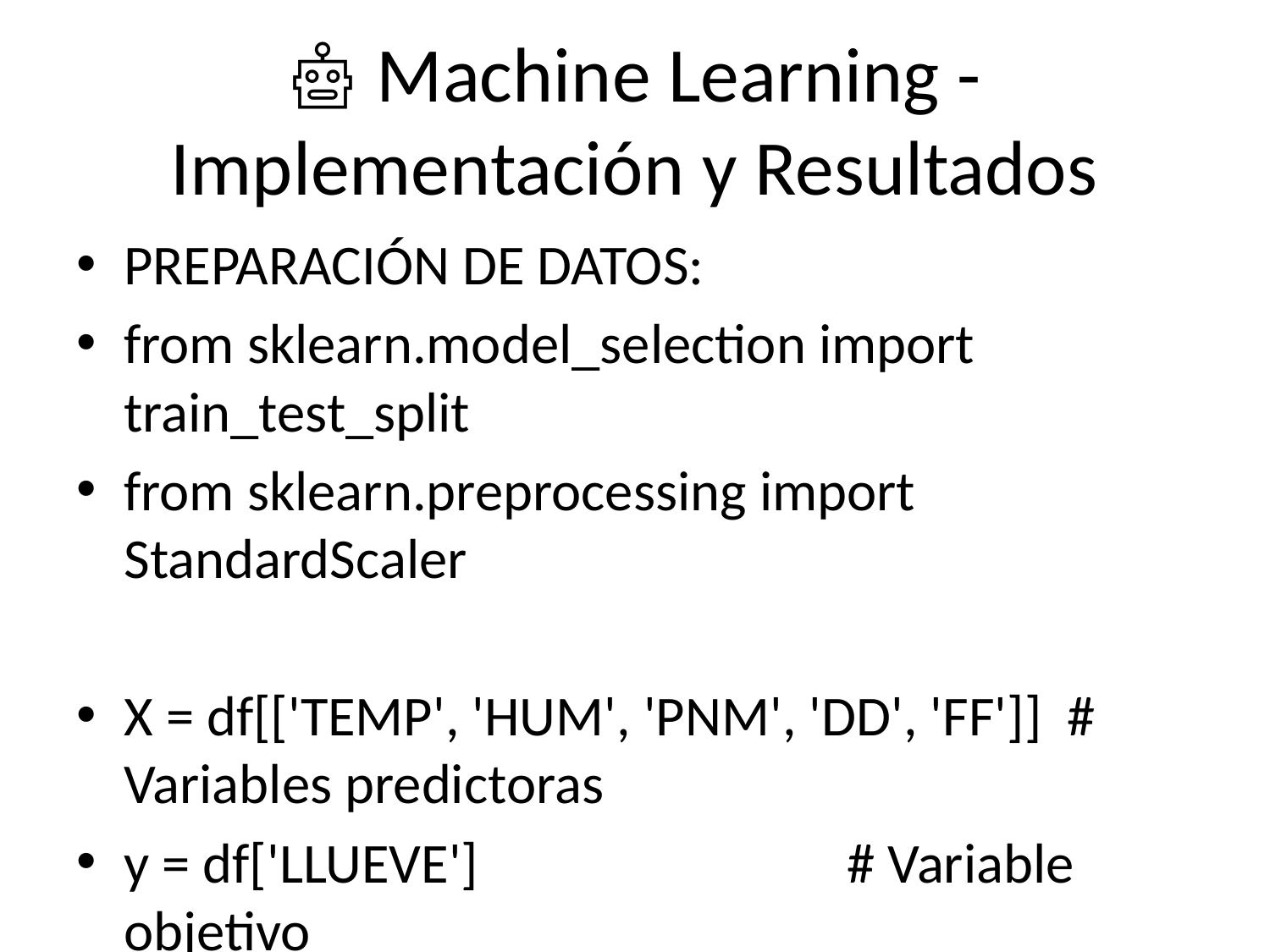

# 🤖 Machine Learning - Implementación y Resultados
PREPARACIÓN DE DATOS:
from sklearn.model_selection import train_test_split
from sklearn.preprocessing import StandardScaler

X = df[['TEMP', 'HUM', 'PNM', 'DD', 'FF']]  # Variables predictoras
y = df['LLUEVE']                             # Variable objetivo

X_train, X_test, y_train, y_test = train_test_split(
    X, y, test_size=0.3, random_state=42, stratify=y
)
# Resultado: 14,101 entrenamiento + 6,043 prueba

ALGORITMOS IMPLEMENTADOS:

1. ÁRBOL DE DECISIÓN:
   model = DecisionTreeClassifier(random_state=42)
   ✓ Accuracy: 100% (precisión perfecta)
   ✓ Genera reglas interpretables automáticamente

2. K-NEAREST NEIGHBORS:
   model = KNeighborsClassifier(n_neighbors=5)
   ✓ Accuracy: 99.09% | Precision: 90.56% | Recall: 86.12%

3. REGRESIÓN LOGÍSTICA:
   model = LogisticRegression()
   ✓ Accuracy: 98.21% | Precision: 82.93% | Recall: 69.39%